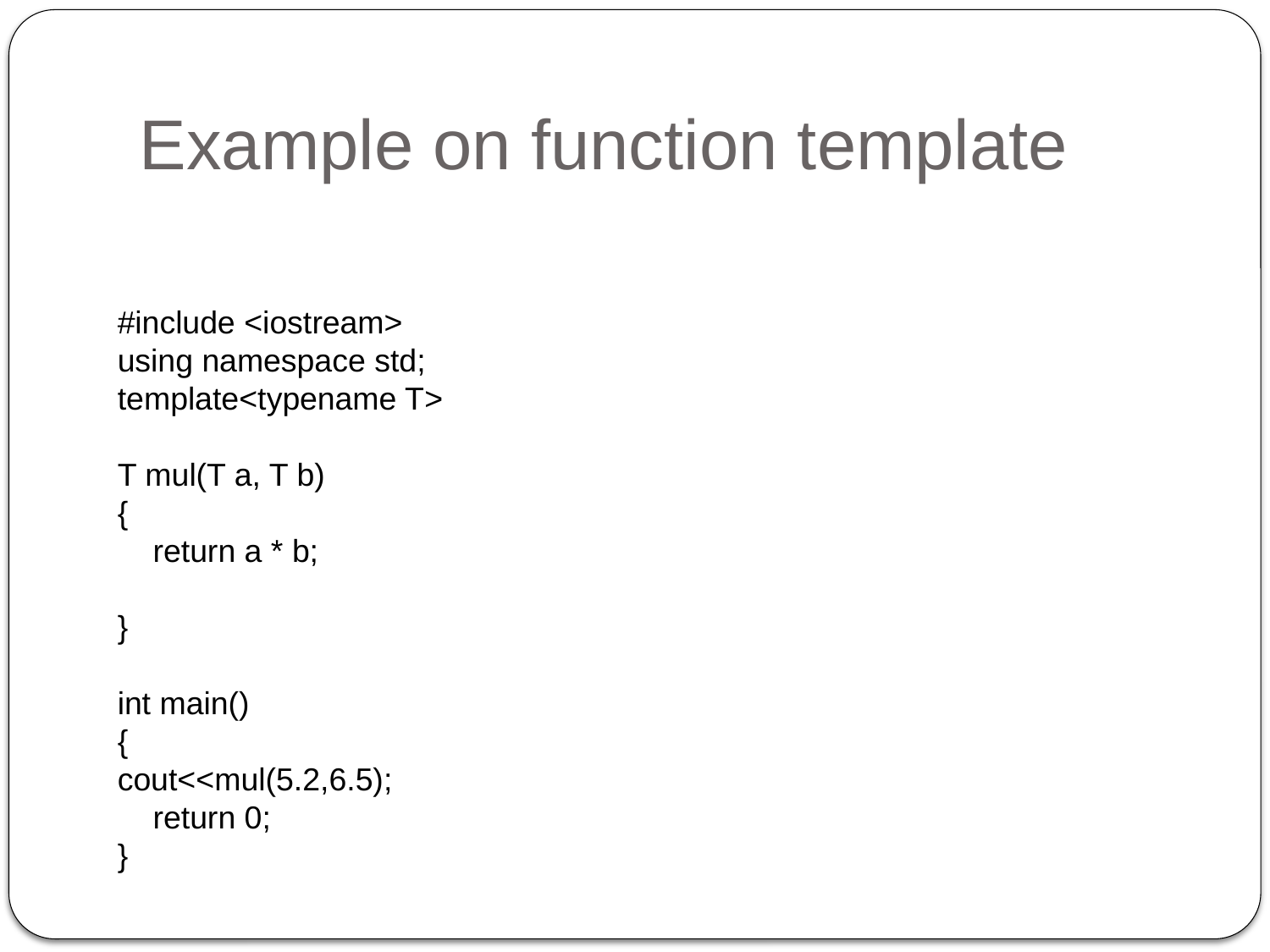

# Example on function template
#include <iostream>
using namespace std;
template<typename T>

T mul(T a, T b)
{
    return a * b;

}

int main()
{
cout<<mul(5.2,6.5);
    return 0;
}